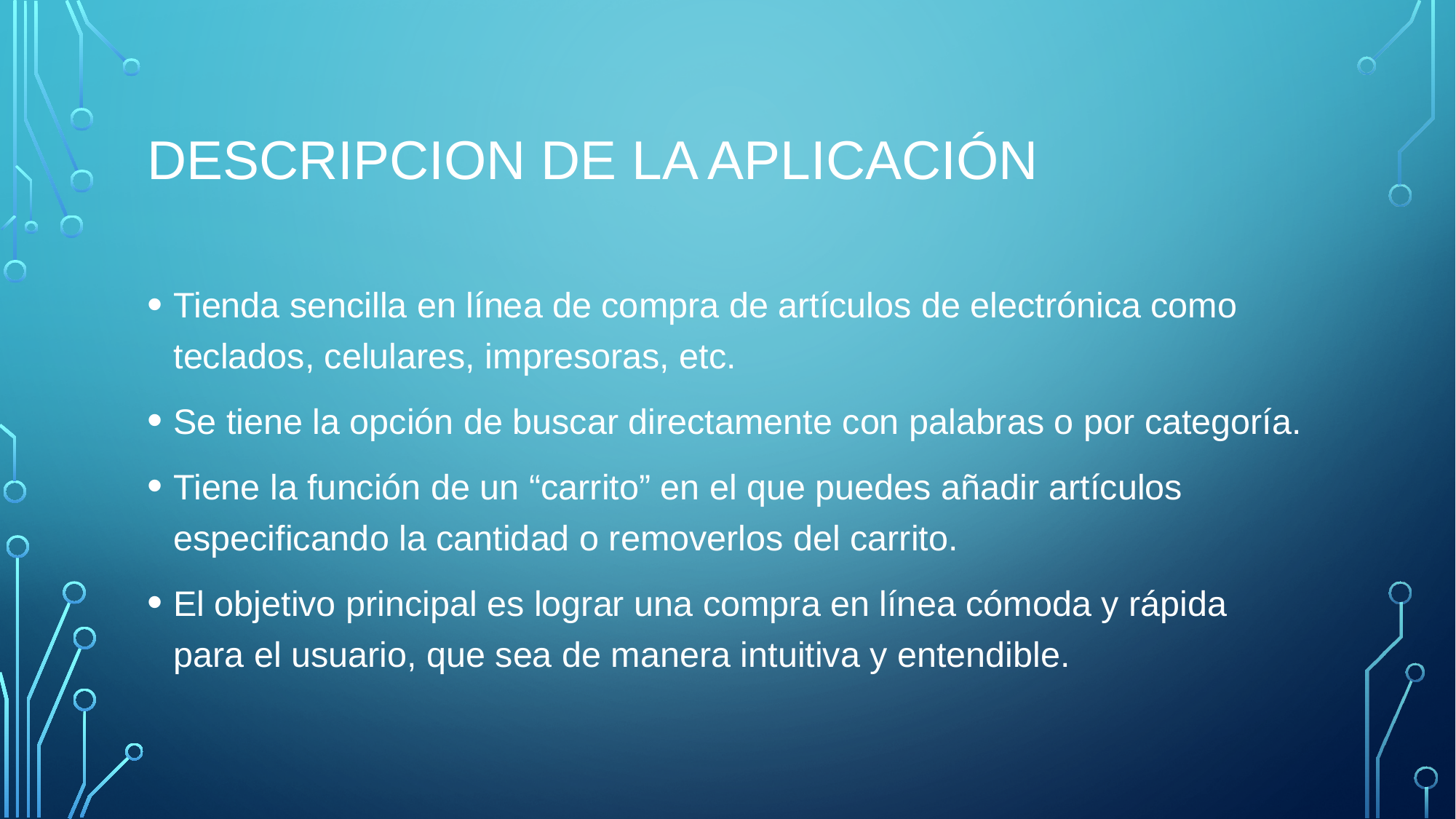

# DESCRIPCION de la aplicación
Tienda sencilla en línea de compra de artículos de electrónica como teclados, celulares, impresoras, etc.
Se tiene la opción de buscar directamente con palabras o por categoría.
Tiene la función de un “carrito” en el que puedes añadir artículos especificando la cantidad o removerlos del carrito.
El objetivo principal es lograr una compra en línea cómoda y rápida para el usuario, que sea de manera intuitiva y entendible.